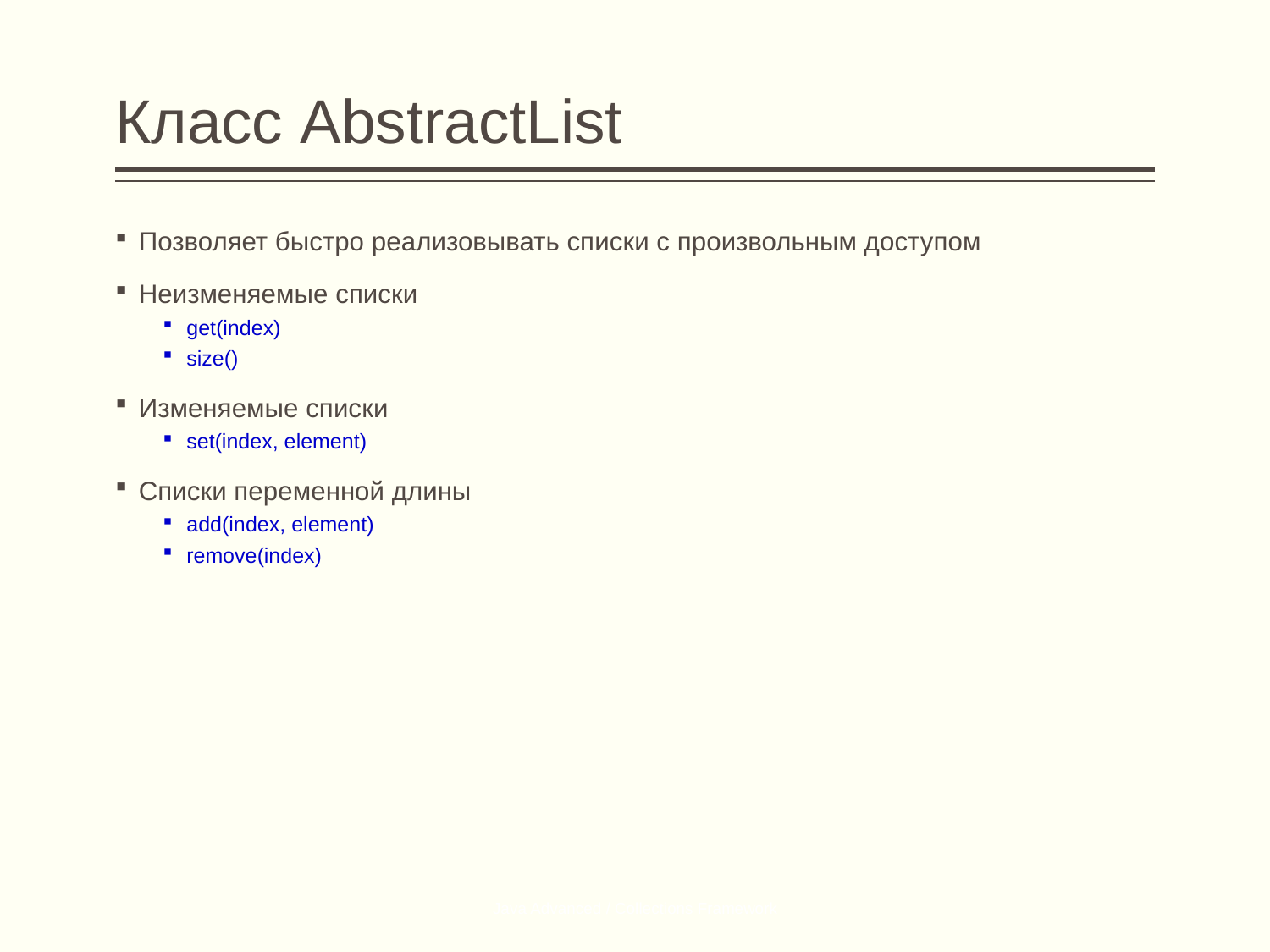

# Класс AbstractList
Позволяет быстро реализовывать списки с произвольным доступом
Неизменяемые списки
get(index)
size()
Изменяемые списки
set(index, element)
Списки переменной длины
add(index, element)
remove(index)
Java Advanced / Collections Framework